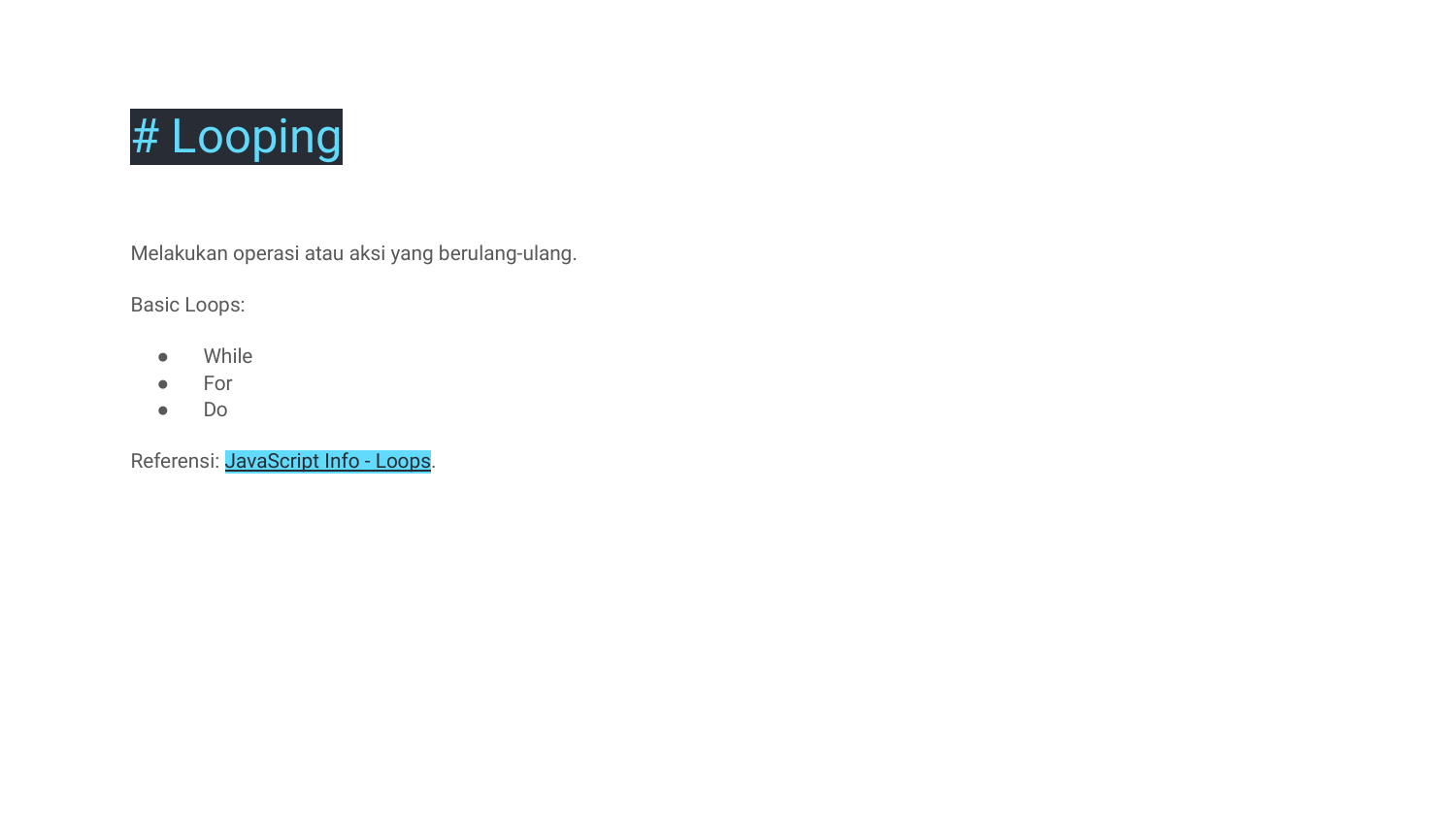

# Looping
Melakukan operasi atau aksi yang berulang-ulang.
Basic Loops:
While
For
Do
Referensi: JavaScript Info - Loops.